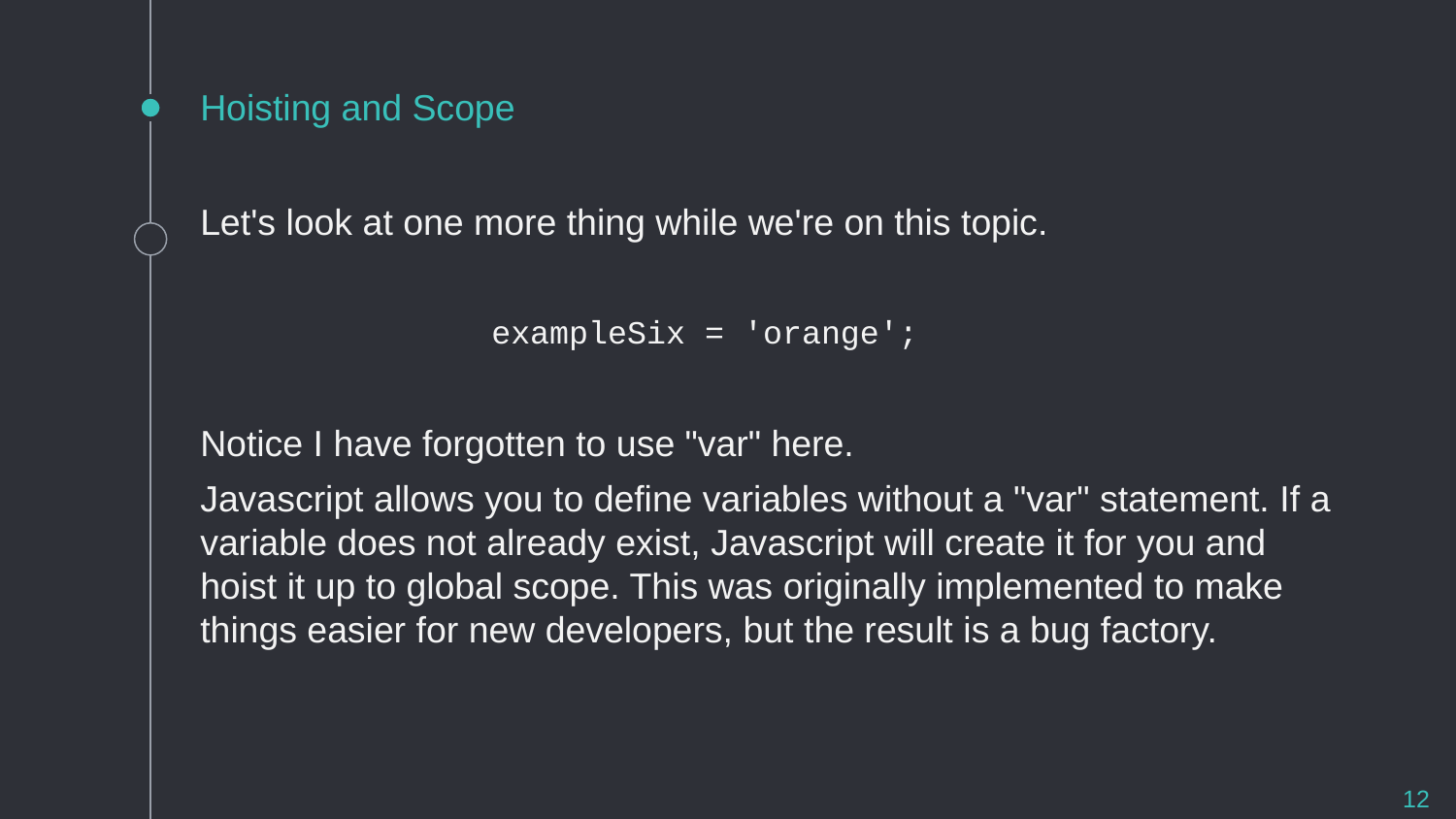

# Hoisting and Scope
Let's look at one more thing while we're on this topic.

	exampleSix = 'orange';

Notice I have forgotten to use "var" here.
Javascript allows you to define variables without a "var" statement. If a variable does not already exist, Javascript will create it for you and hoist it up to global scope. This was originally implemented to make things easier for new developers, but the result is a bug factory.
12